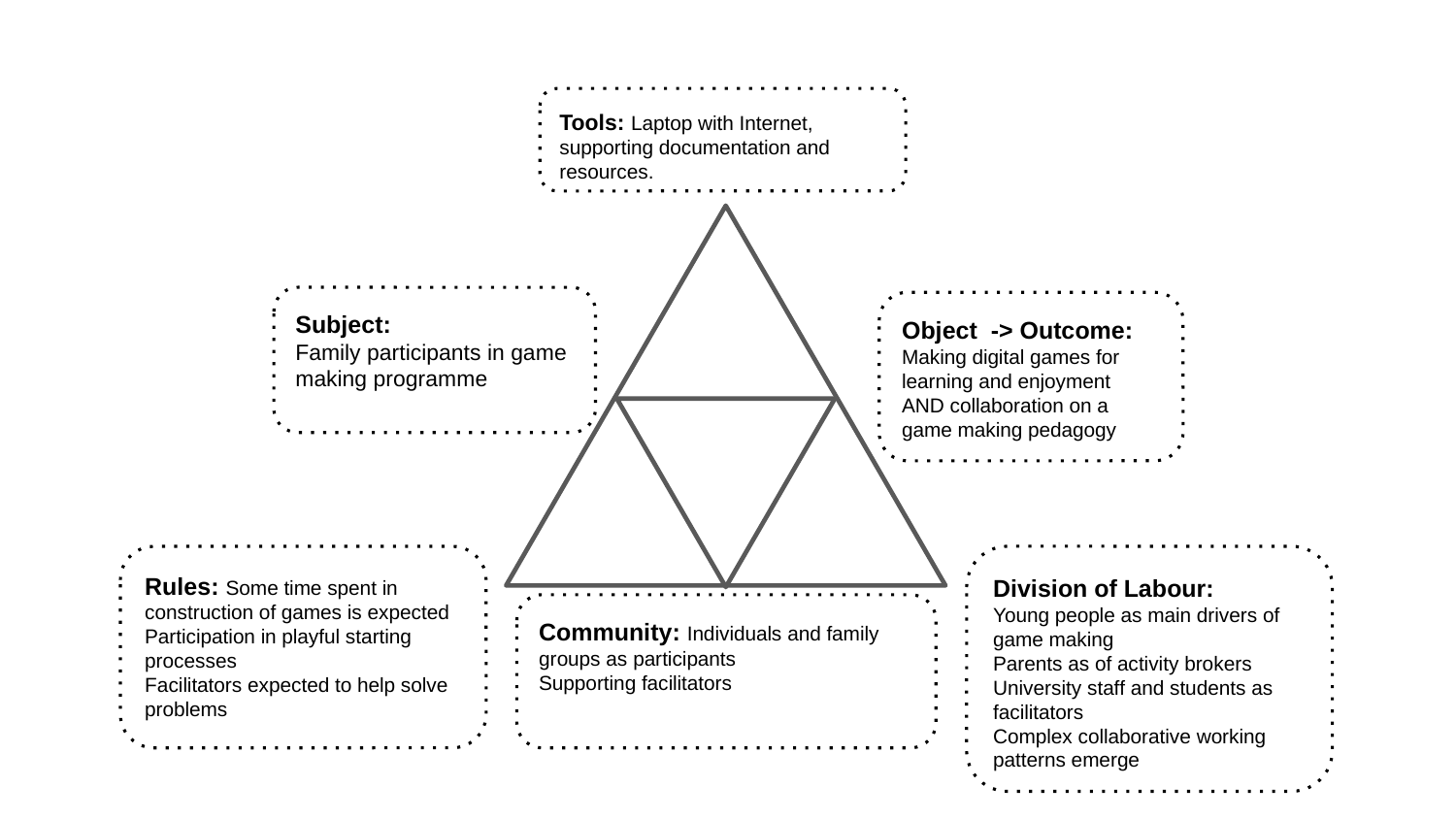

Tools: Laptop with Internet, supporting documentation and resources.

Subject:
Family participants in game making programme
Object  -> Outcome:
Making digital games for learning and enjoyment
AND collaboration on a game making pedagogy
Rules: Some time spent in construction of games is expected
Participation in playful starting processes
Facilitators expected to help solve problems
Division of Labour:
Young people as main drivers of game making
Parents as of activity brokers
University staff and students as facilitators
Complex collaborative working patterns emerge

Community: Individuals and family groups as participants
Supporting facilitators